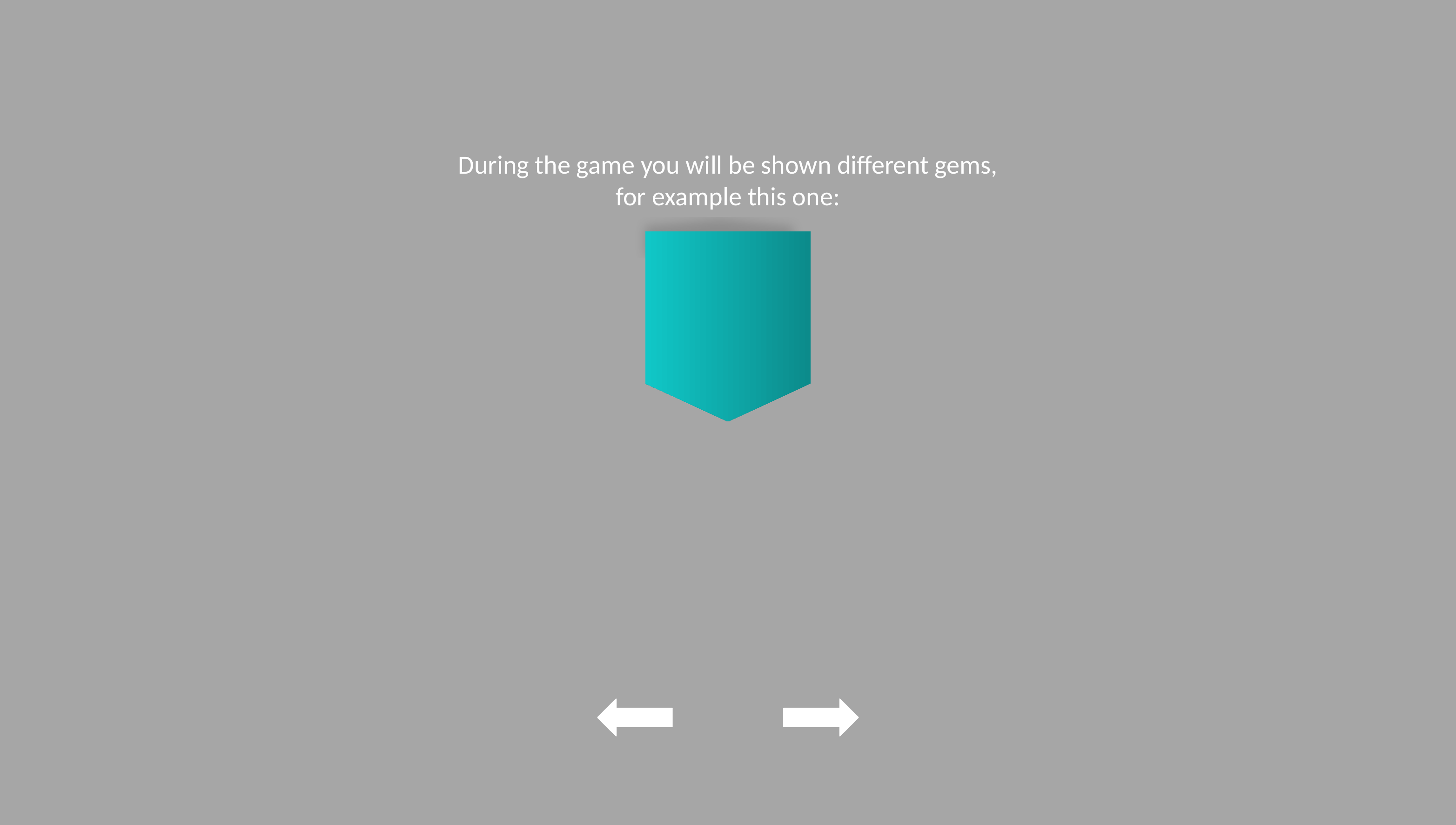

# During the game you will be shown different gems, for example this one: